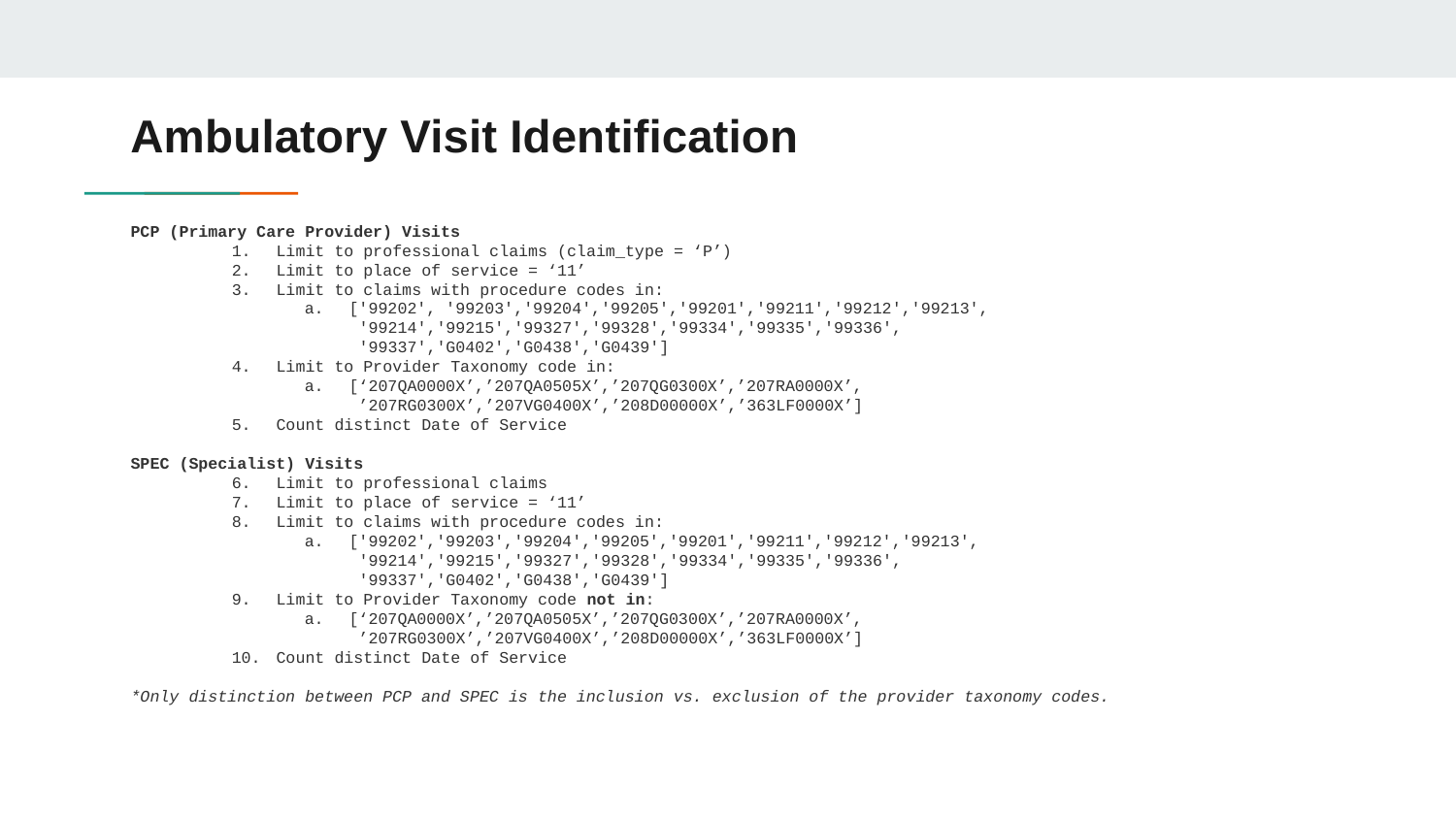

# Ambulatory Visit Identification
PCP (Primary Care Provider) Visits
Limit to professional claims (claim_type = ‘P’)
Limit to place of service = ‘11’
Limit to claims with procedure codes in:
['99202', '99203','99204','99205','99201','99211','99212','99213',
 '99214','99215','99327','99328','99334','99335','99336',
 '99337','G0402','G0438','G0439']
Limit to Provider Taxonomy code in:
[‘207QA0000X’,’207QA0505X’,’207QG0300X’,’207RA0000X’,
 ’207RG0300X’,’207VG0400X’,’208D00000X’,’363LF0000X’]
Count distinct Date of Service

SPEC (Specialist) Visits
Limit to professional claims
Limit to place of service = ‘11’
Limit to claims with procedure codes in:
['99202','99203','99204','99205','99201','99211','99212','99213',
 '99214','99215','99327','99328','99334','99335','99336',
 '99337','G0402','G0438','G0439']
Limit to Provider Taxonomy code not in:
[‘207QA0000X’,’207QA0505X’,’207QG0300X’,’207RA0000X’,
 ’207RG0300X’,’207VG0400X’,’208D00000X’,’363LF0000X’]
Count distinct Date of Service

*Only distinction between PCP and SPEC is the inclusion vs. exclusion of the provider taxonomy codes.